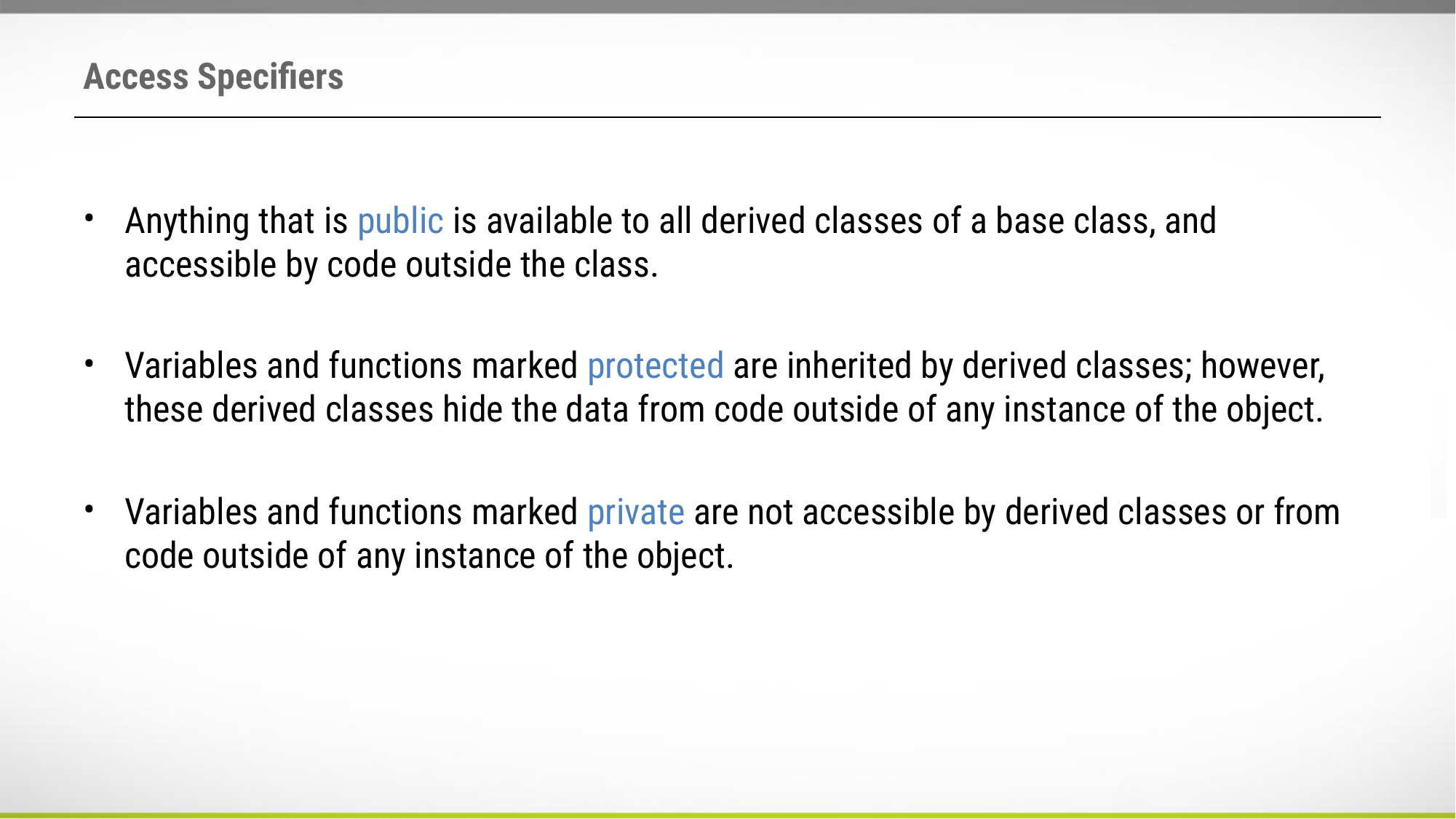

# Access Specifiers
Anything that is public is available to all derived classes of a base class, and accessible by code outside the class.

Variables and functions marked protected are inherited by derived classes; however, these derived classes hide the data from code outside of any instance of the object.

Variables and functions marked private are not accessible by derived classes or from code outside of any instance of the object.